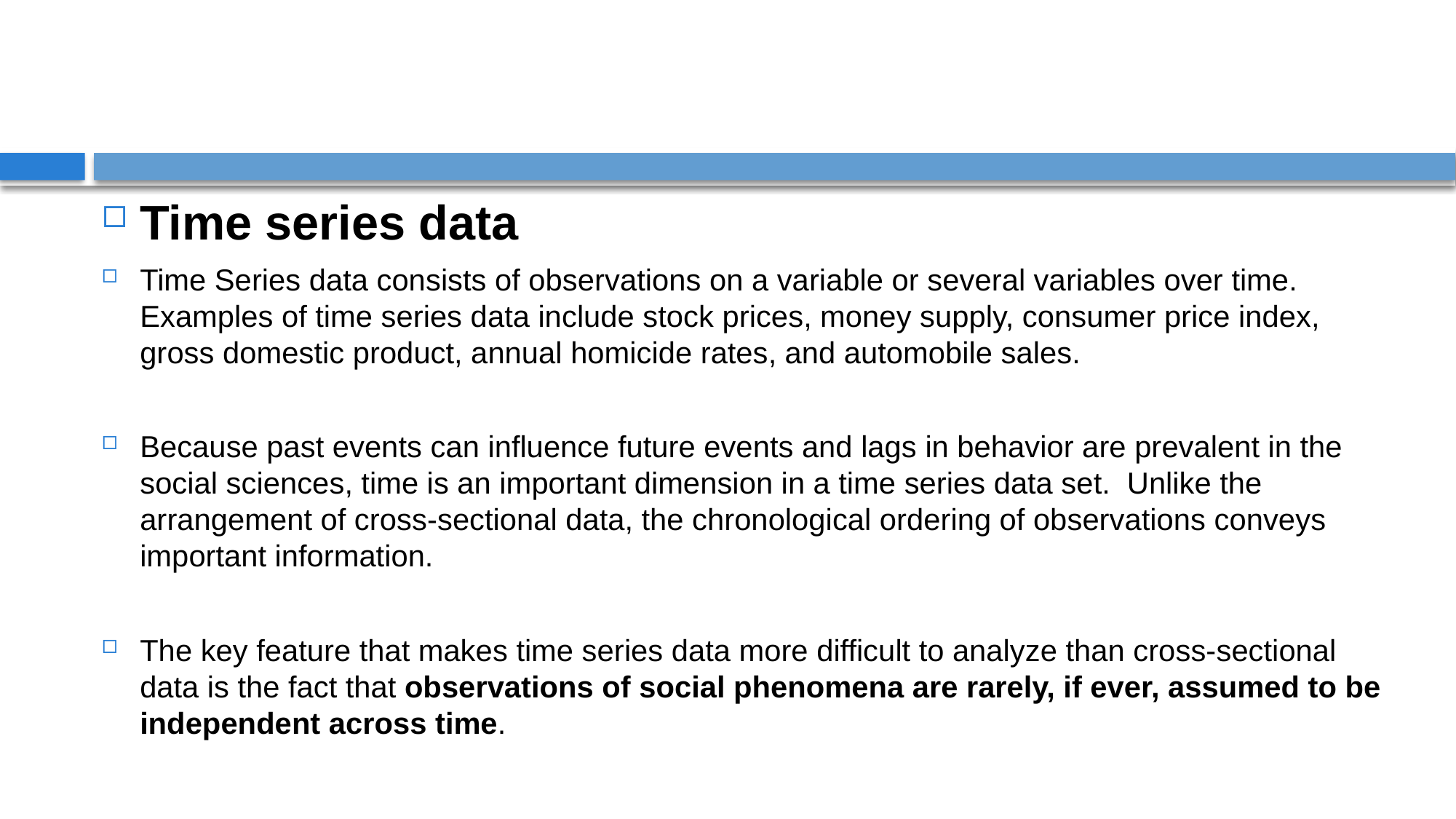

Time series data
Time Series data consists of observations on a variable or several variables over time.  Examples of time series data include stock prices, money supply, consumer price index, gross domestic product, annual homicide rates, and automobile sales.

Because past events can influence future events and lags in behavior are prevalent in the social sciences, time is an important dimension in a time series data set.  Unlike the arrangement of cross-sectional data, the chronological ordering of observations conveys important information.

The key feature that makes time series data more difficult to analyze than cross-sectional data is the fact that observations of social phenomena are rarely, if ever, assumed to be independent across time.